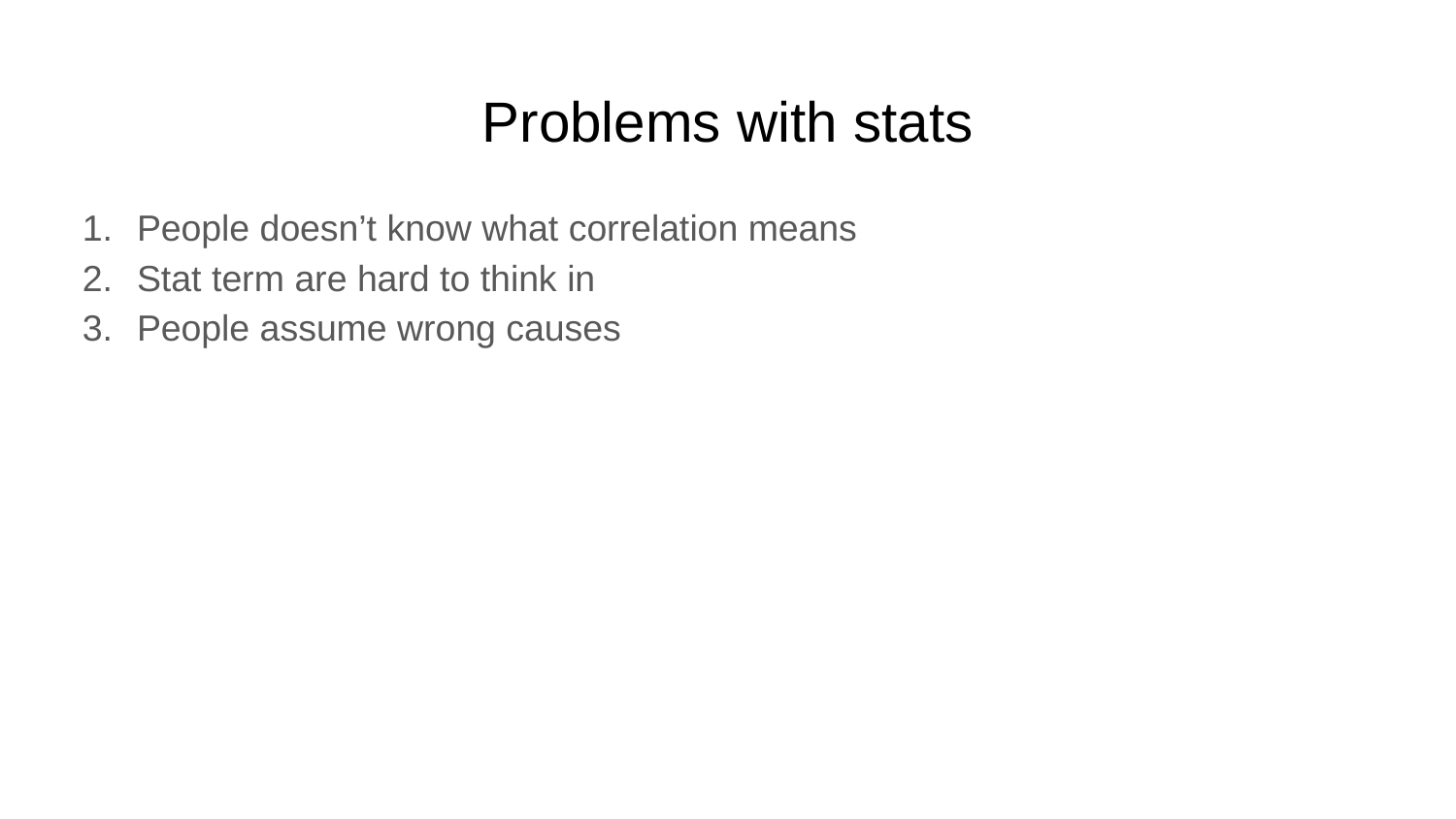

# Problems with stats
People doesn’t know what correlation means
Stat term are hard to think in
People assume wrong causes